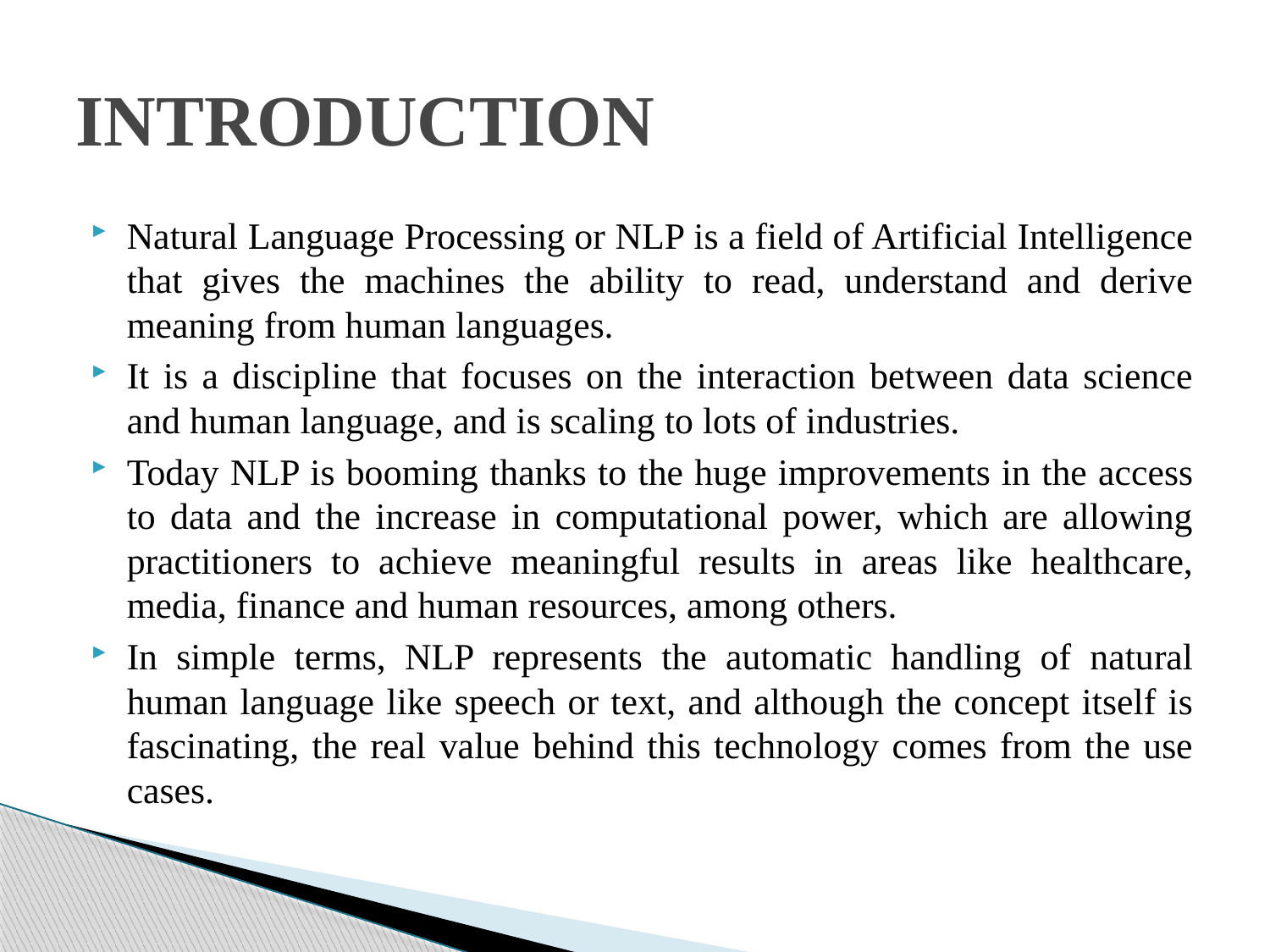

# INTRODUCTION
Natural Language Processing or NLP is a field of Artificial Intelligence that gives the machines the ability to read, understand and derive meaning from human languages.
It is a discipline that focuses on the interaction between data science and human language, and is scaling to lots of industries.
Today NLP is booming thanks to the huge improvements in the access to data and the increase in computational power, which are allowing practitioners to achieve meaningful results in areas like healthcare, media, finance and human resources, among others.
In simple terms, NLP represents the automatic handling of natural human language like speech or text, and although the concept itself is fascinating, the real value behind this technology comes from the use cases.

3